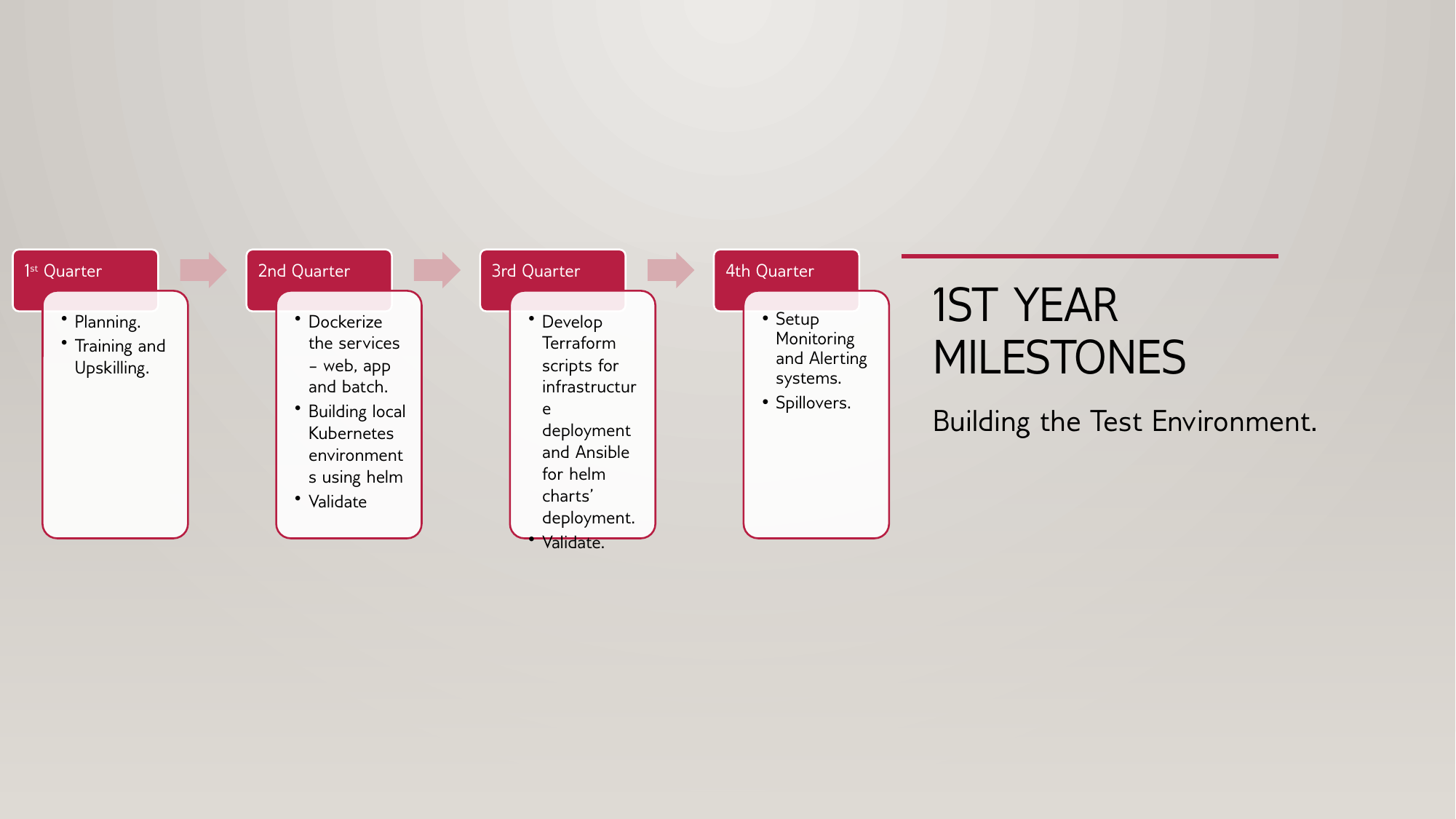

1st Quarter
Planning.
Training and Upskilling.

2nd Quarter
Dockerize the services – web, app and batch.
Building local Kubernetes environments using helm
Validate

3rd Quarter
Develop Terraform scripts for infrastructure deployment and Ansible for helm charts’ deployment.
Validate.

4th Quarter
Setup Monitoring and Alerting systems.
Spillovers.

# 1st year milestones

Building the Test Environment.